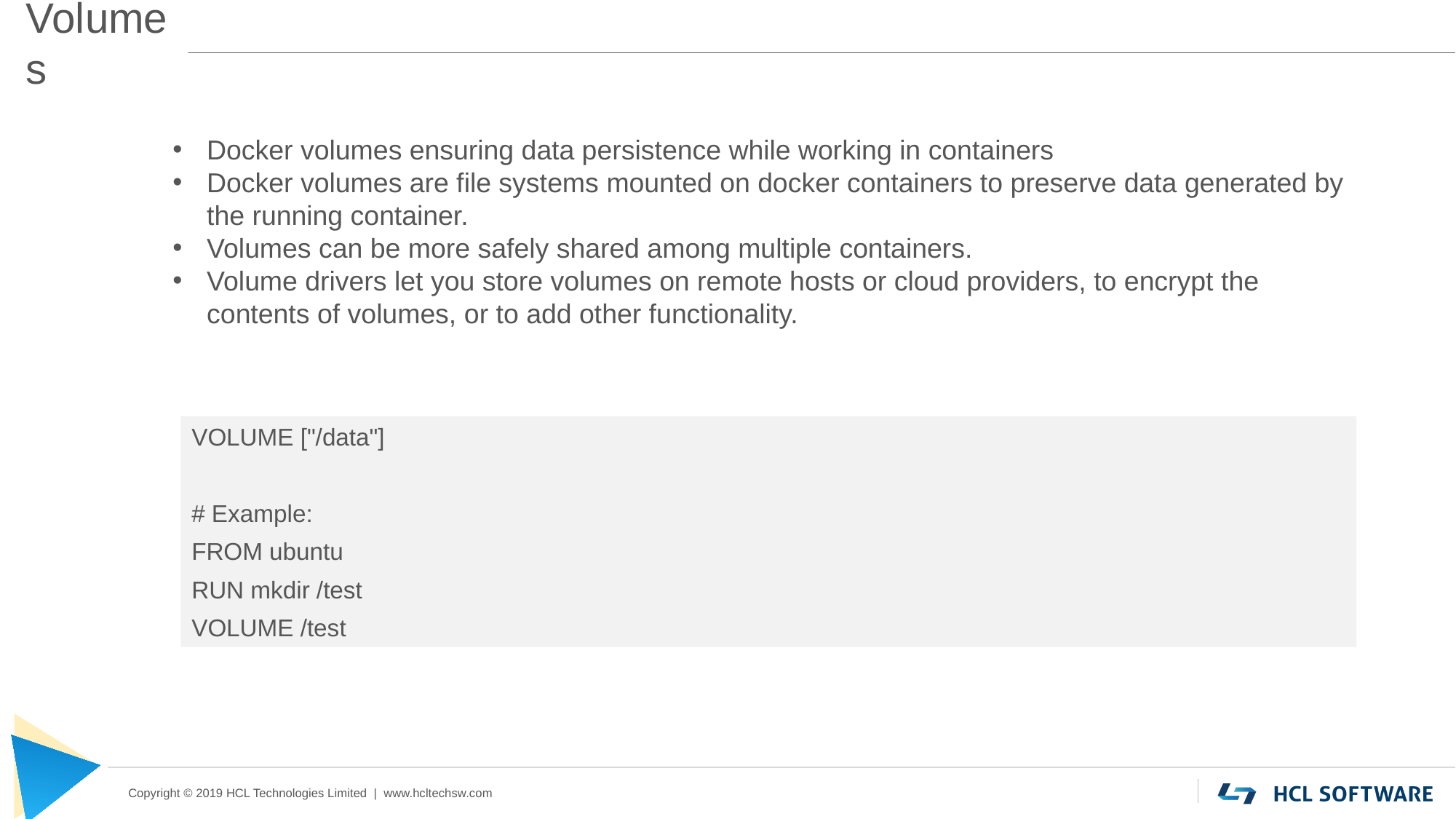

# Volumes
Docker volumes ensuring data persistence while working in containers
Docker volumes are file systems mounted on docker containers to preserve data generated by the running container.
Volumes can be more safely shared among multiple containers.
Volume drivers let you store volumes on remote hosts or cloud providers, to encrypt the contents of volumes, or to add other functionality.

VOLUME ["/data"]

# Example:
FROM ubuntu
RUN mkdir /test
VOLUME /test